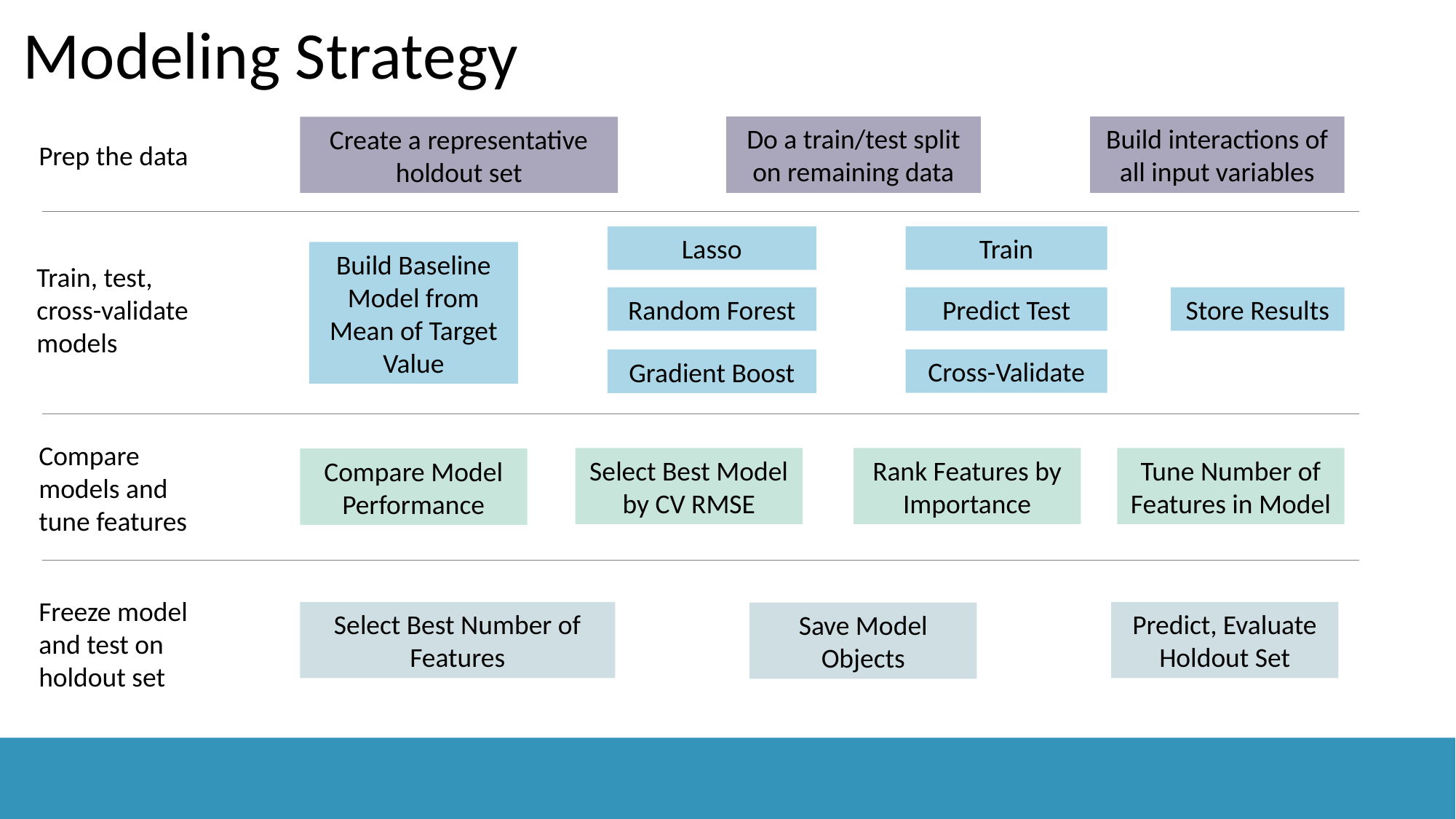

# Modeling Strategy
Do a train/test split on remaining data
Build interactions of all input variables
Create a representative holdout set
Prep the data
Train
Lasso
Build Baseline Model from Mean of Target Value
Train, test, cross-validate models
Predict Test
Store Results
Random Forest
Cross-Validate
Gradient Boost
Compare models and tune features
Tune Number of Features in Model
Rank Features by Importance
Select Best Model by CV RMSE
Compare Model Performance
Freeze model and test on holdout set
Predict, Evaluate Holdout Set
Select Best Number of Features
Save Model Objects

6